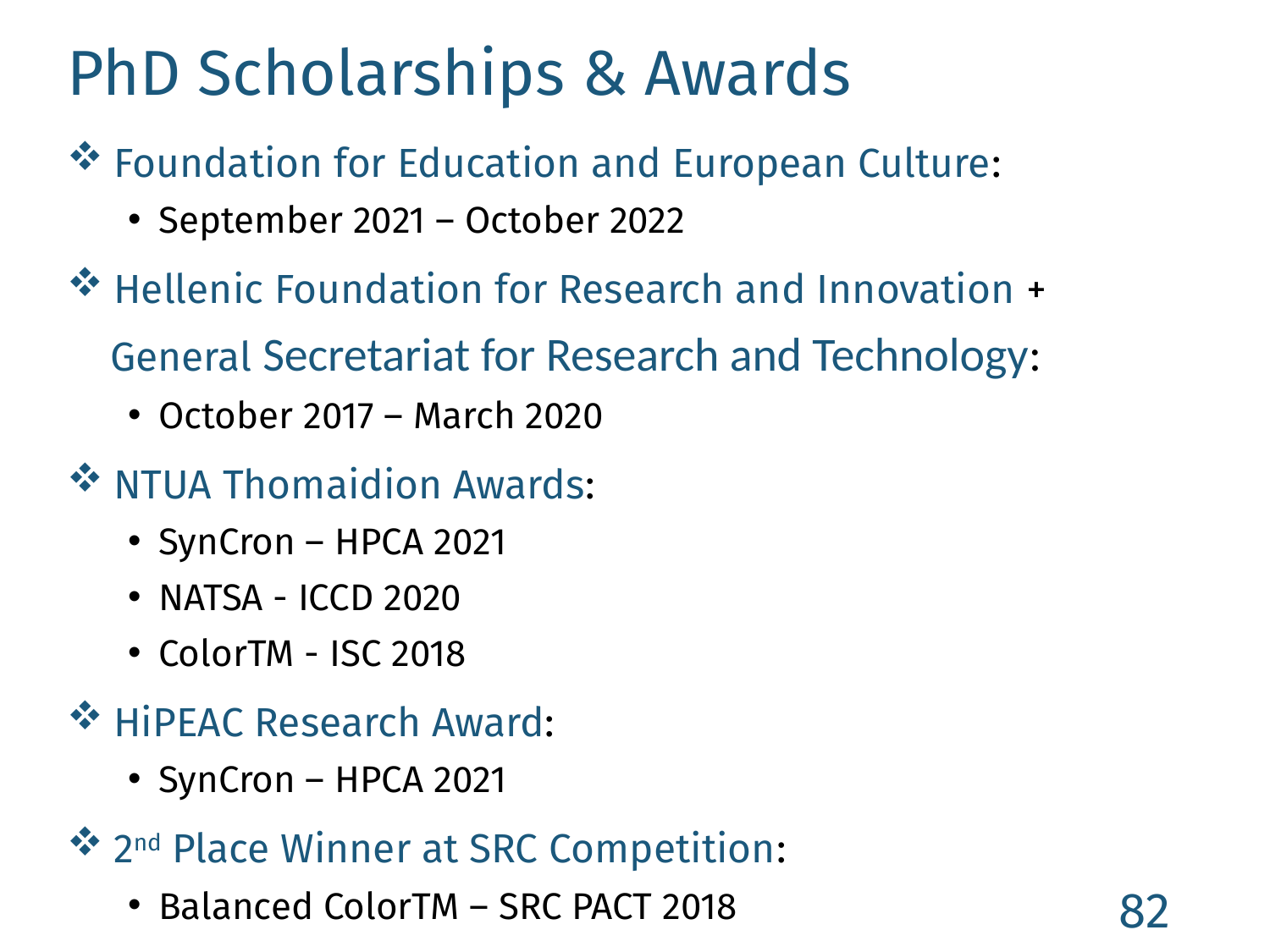

PhD Scholarships & Awards
 Foundation for Education and European Culture:
September 2021 – October 2022
 Hellenic Foundation for Research and Innovation +
    General Secretariat for Research and Technology:
October 2017 – March 2020
 NTUA Thomaidion Awards:
SynCron – HPCA 2021
NATSA - ICCD 2020
ColorTM - ISC 2018
 HiPEAC Research Award:
SynCron – HPCA 2021
 2nd Place Winner at SRC Competition:
Balanced ColorTM – SRC PACT 2018
82